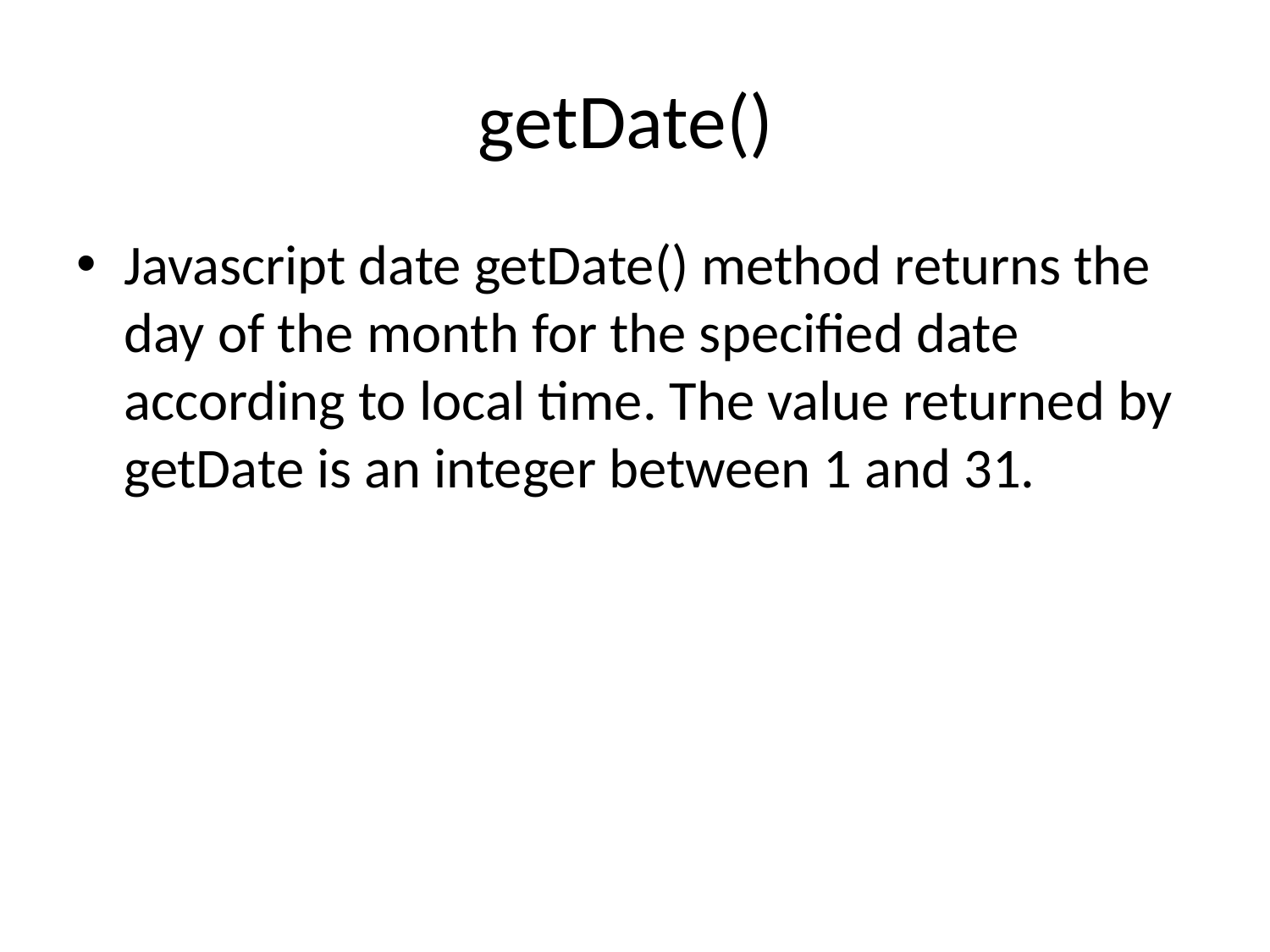

# getDate()
Javascript date getDate() method returns the day of the month for the specified date according to local time. The value returned by getDate is an integer between 1 and 31.